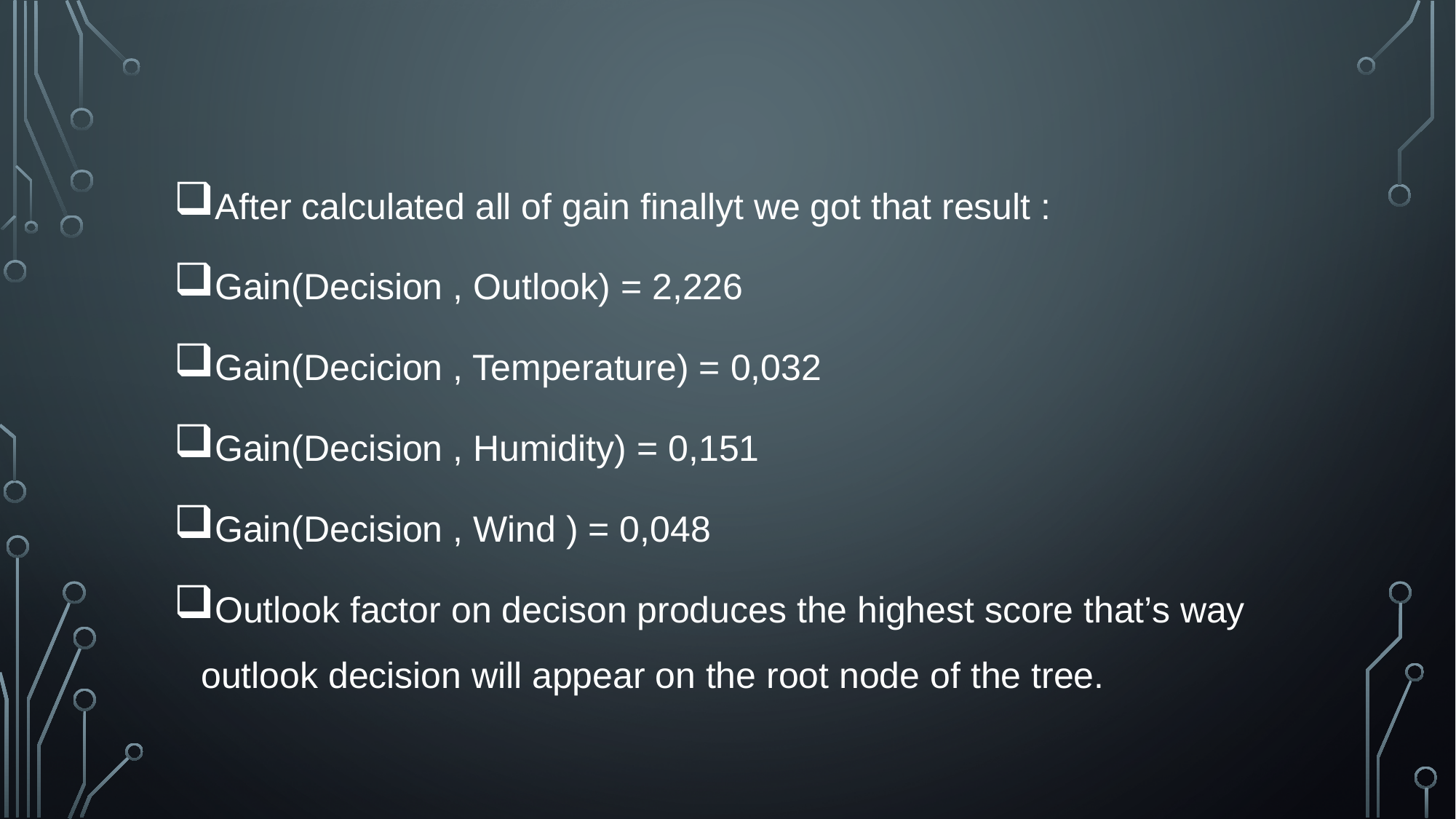

After calculated all of gain finallyt we got that result :
Gain(Decision , Outlook) = 2,226
Gain(Decicion , Temperature) = 0,032
Gain(Decision , Humidity) = 0,151
Gain(Decision , Wind ) = 0,048
Outlook factor on decison produces the highest score that’s way outlook decision will appear on the root node of the tree.